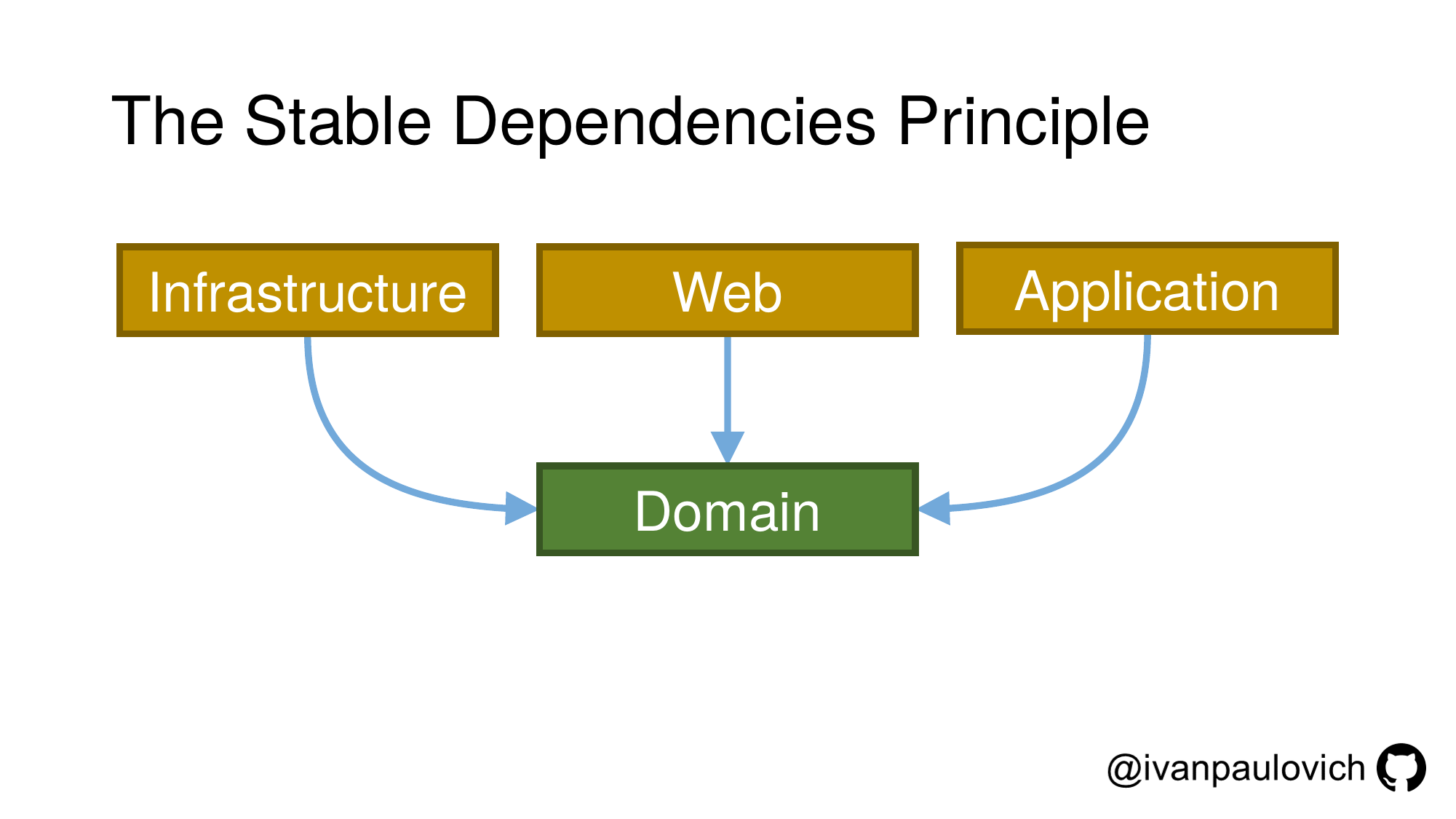

# The Stable Dependencies Principle
Application
Web
Infrastructure
Domain